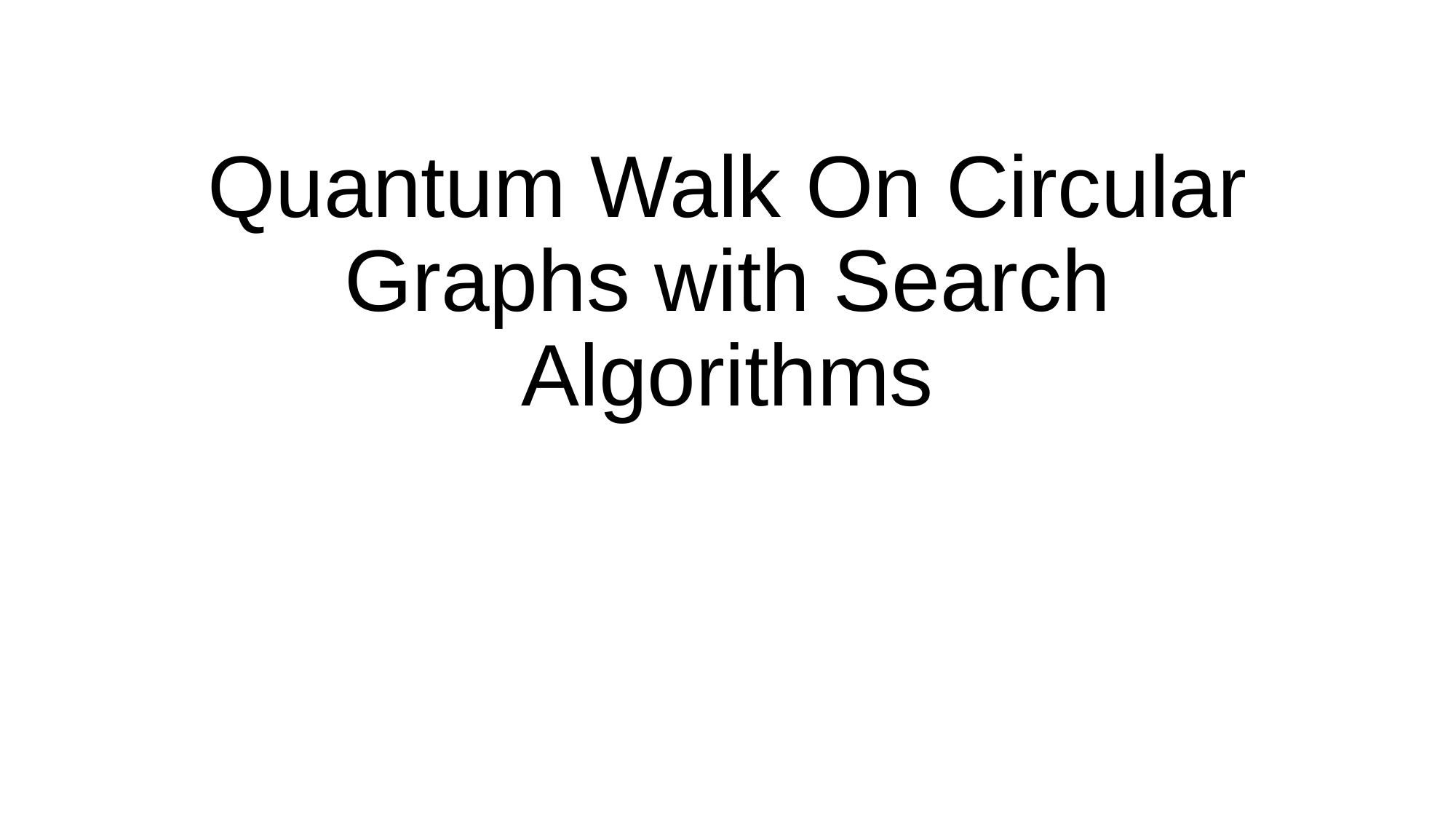

# Quantum Walk On Circular Graphs with Search Algorithms